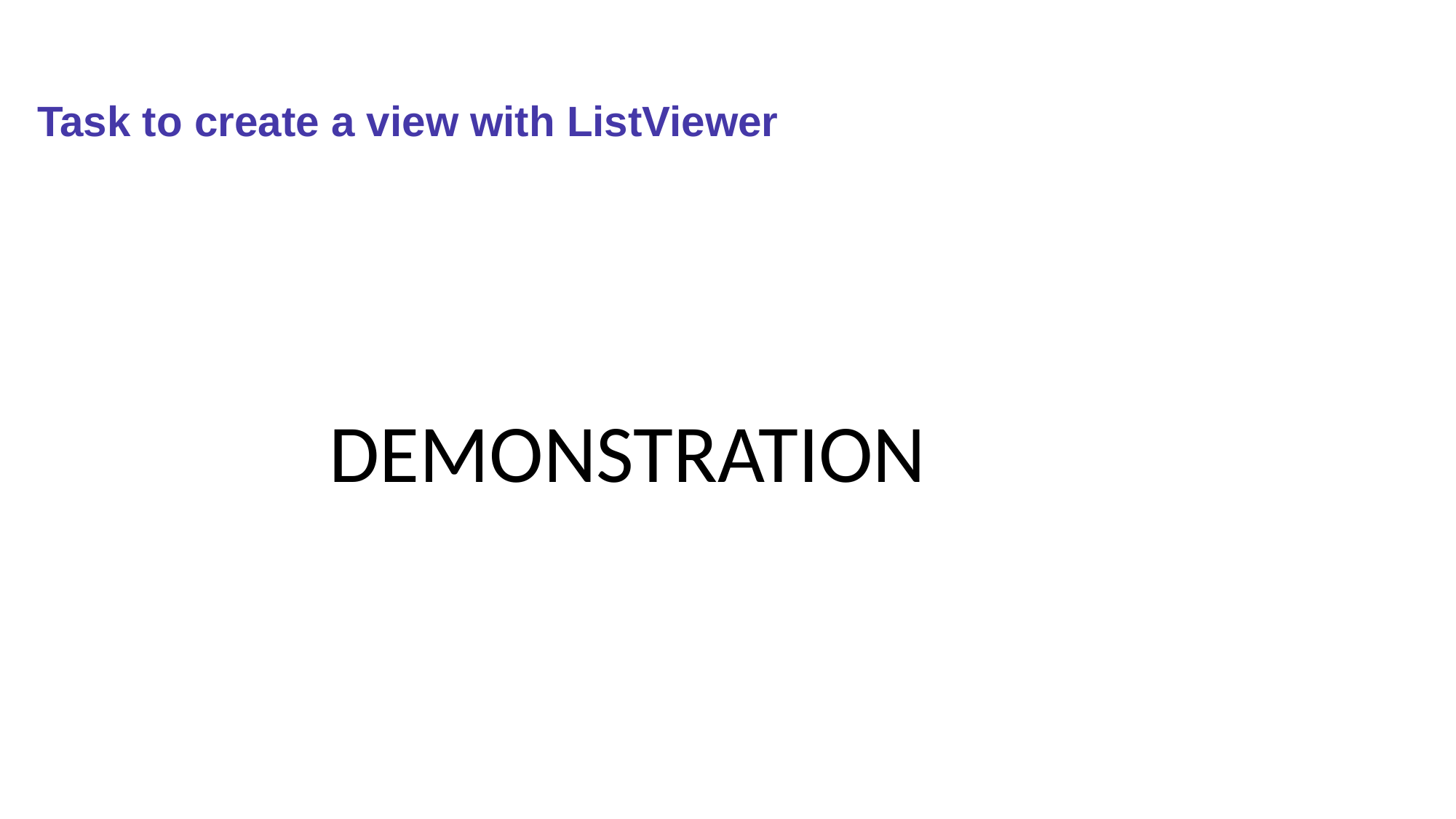

# Task to create a view with ListViewer

		DEMONSTRATION